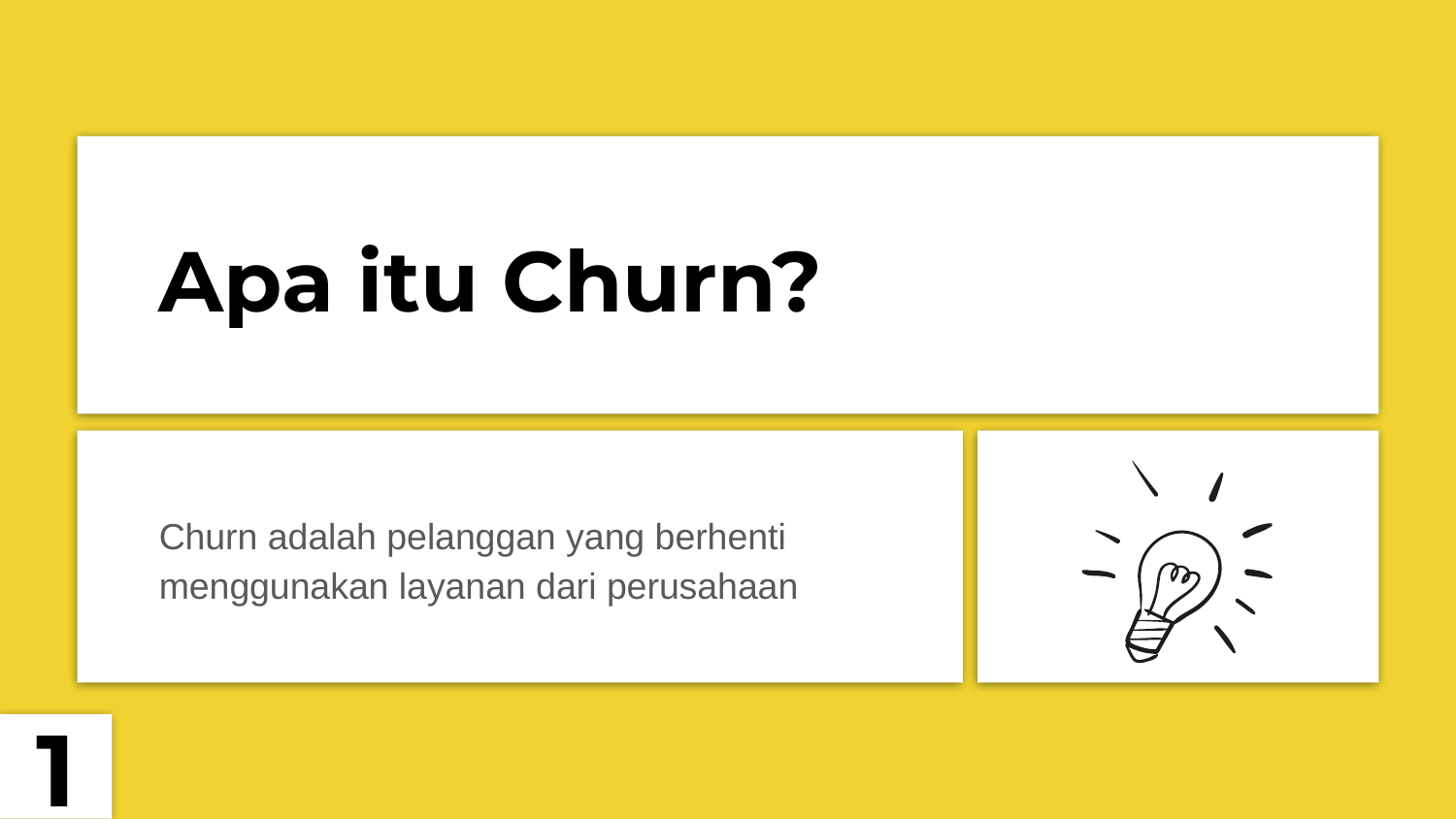

# Apa itu Churn?

Churn adalah pelanggan yang berhenti menggunakan layanan dari perusahaan
1